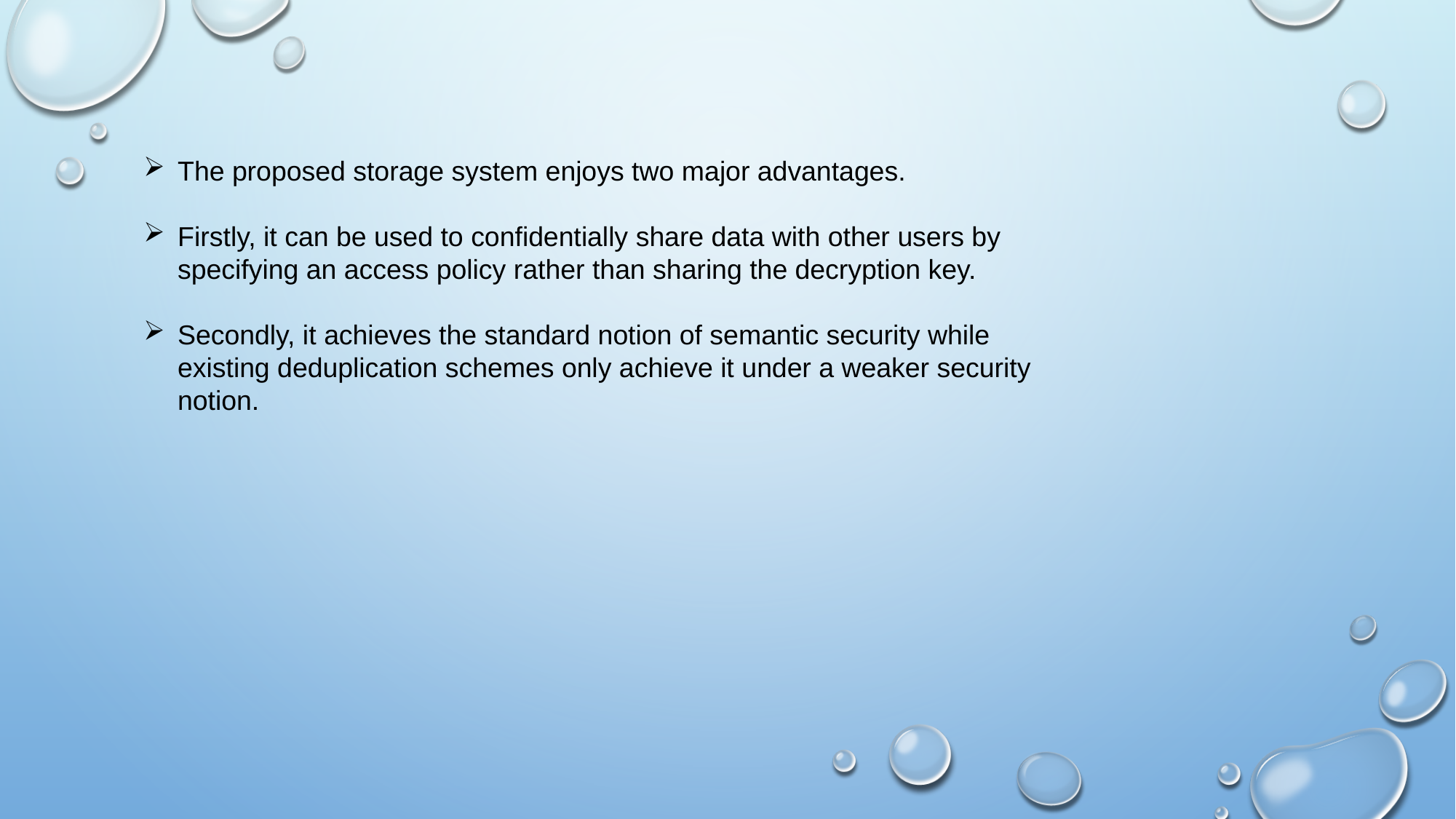

The proposed storage system enjoys two major advantages.

Firstly, it can be used to confidentially share data with other users by specifying an access policy rather than sharing the decryption key.

Secondly, it achieves the standard notion of semantic security while existing deduplication schemes only achieve it under a weaker security notion.